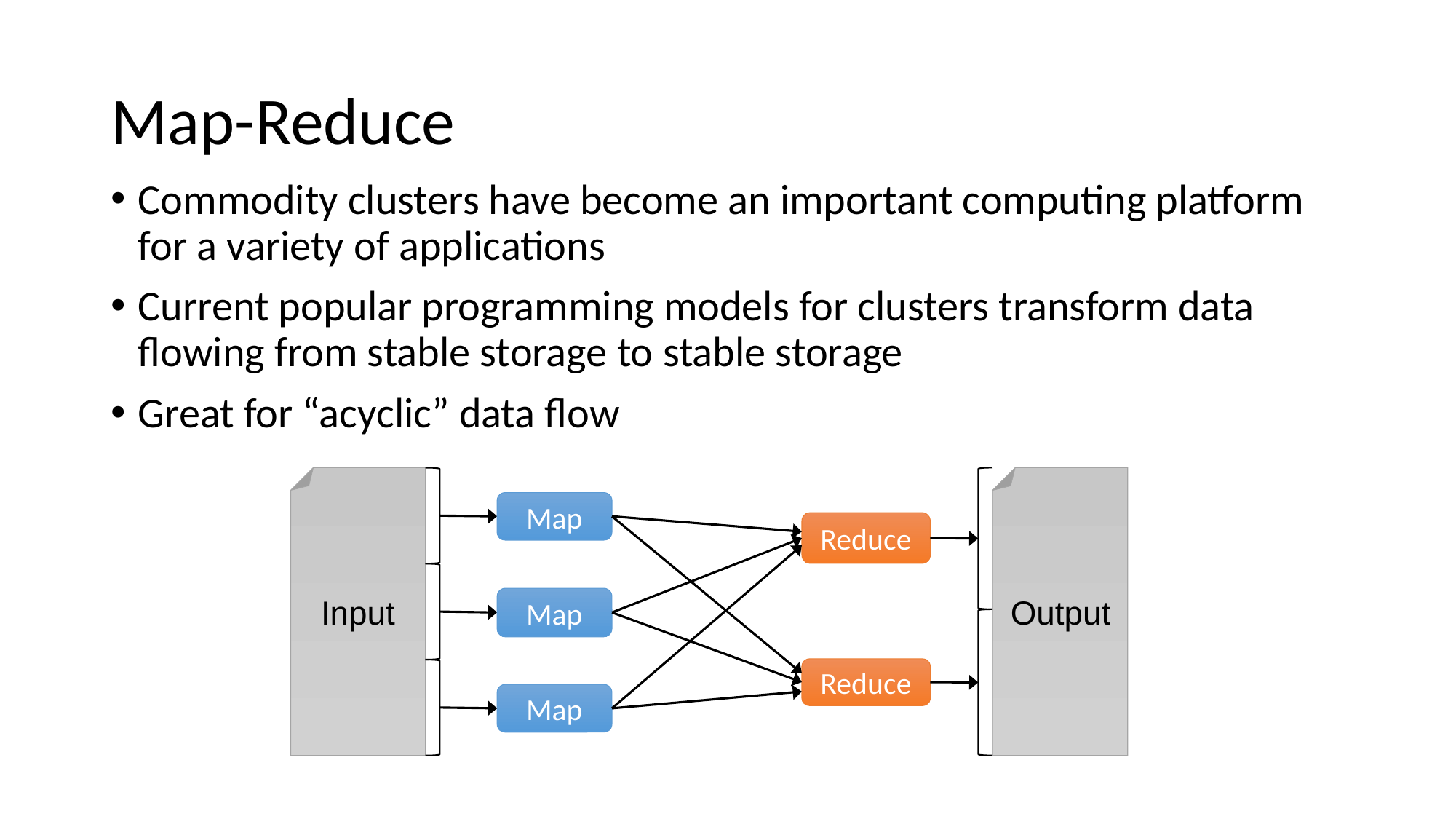

# Map-Reduce
Commodity clusters have become an important computing platform for a variety of applications
Current popular programming models for clusters transform data flowing from stable storage to stable storage
Great for “acyclic” data flow

Map
Reduce

Map

Reduce

Map
Input
Output